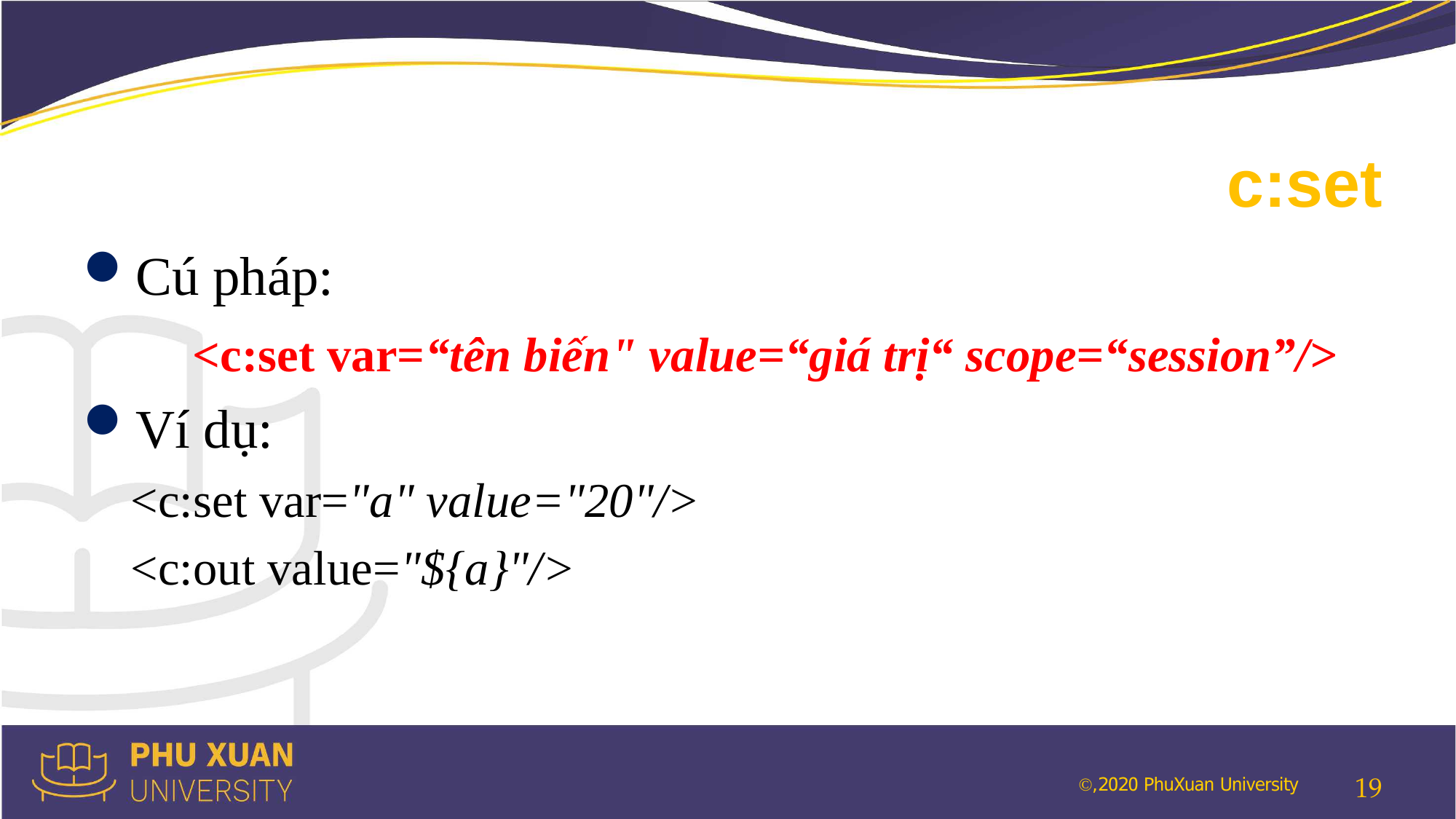

# c:set
Cú pháp:
	<c:set var=“tên biến" value=“giá trị“ scope=“session”/>
Ví dụ:
<c:set var="a" value="20"/>
<c:out value="${a}"/>
19